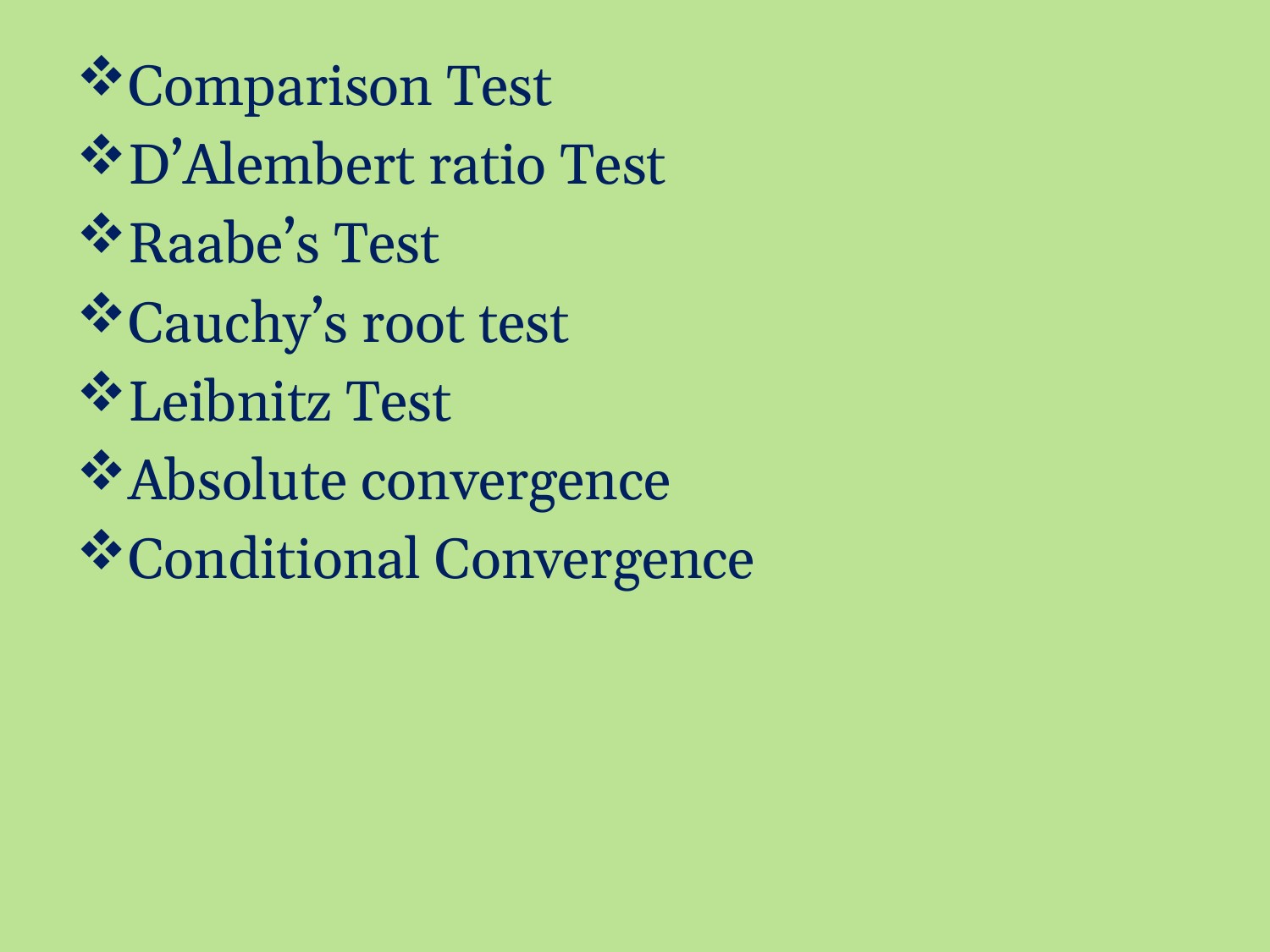

Comparison Test
D’Alembert ratio Test
Raabe’s Test
Cauchy’s root test
Leibnitz Test
Absolute convergence
Conditional Convergence